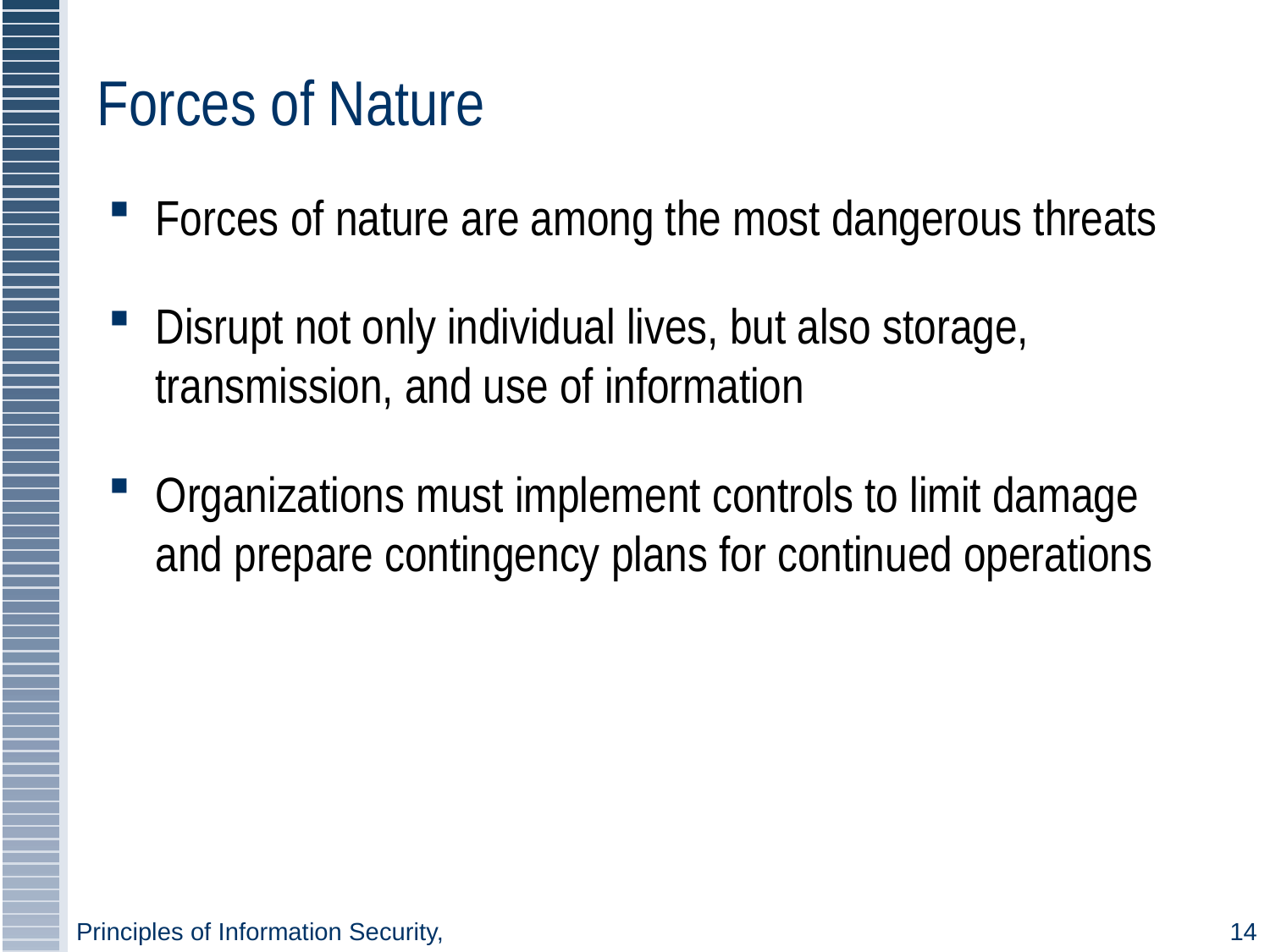

# Forces of Nature
Forces of nature are among the most dangerous threats
Disrupt not only individual lives, but also storage, transmission, and use of information
Organizations must implement controls to limit damage and prepare contingency plans for continued operations
Principles of Information Security,
14